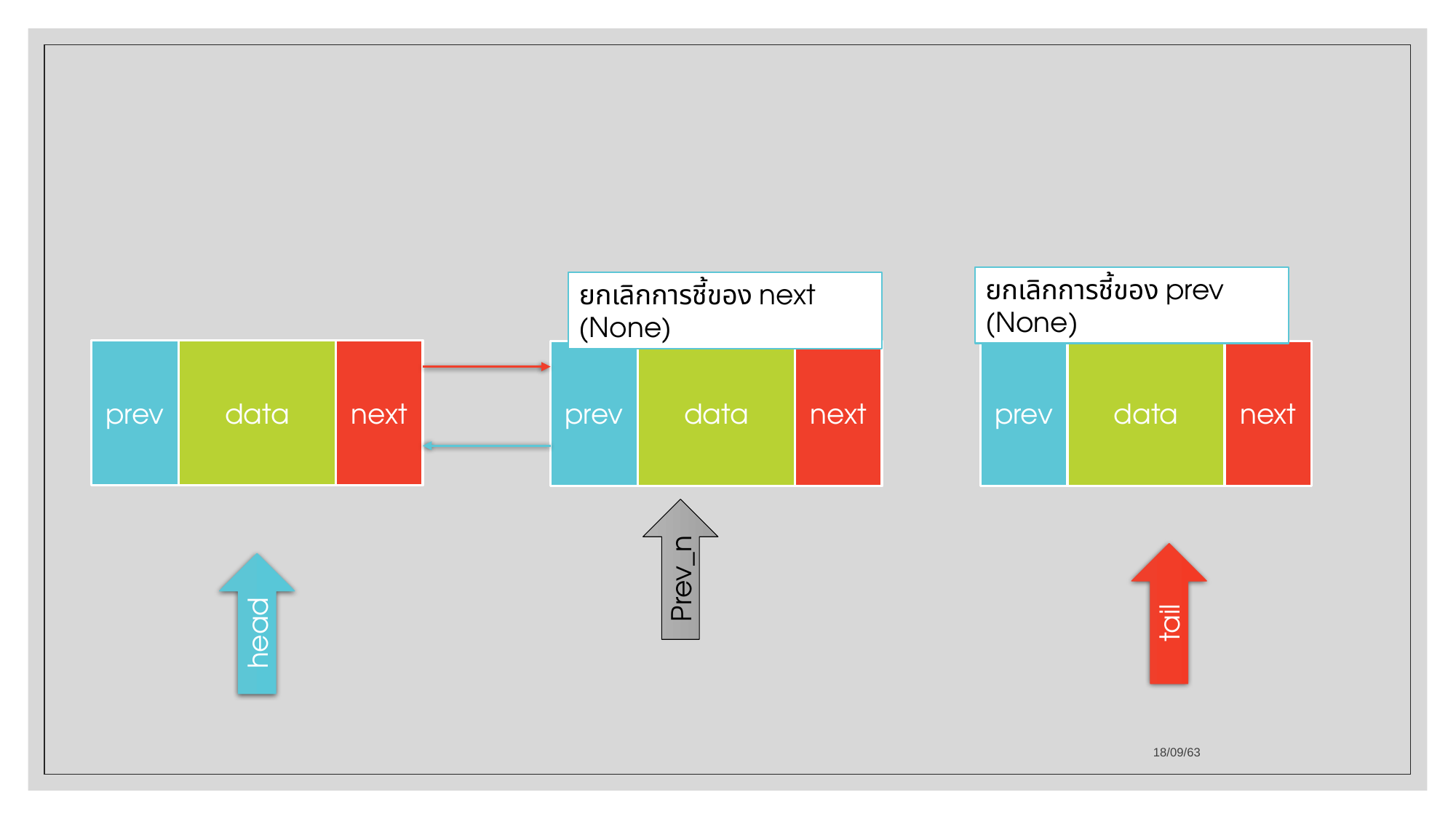

ยกเลิกการชี้ของ prev (None)
ยกเลิกการชี้ของ next (None)
prev
data
next
prev
data
next
prev
data
next
Prev_n
tail
head
18/09/63